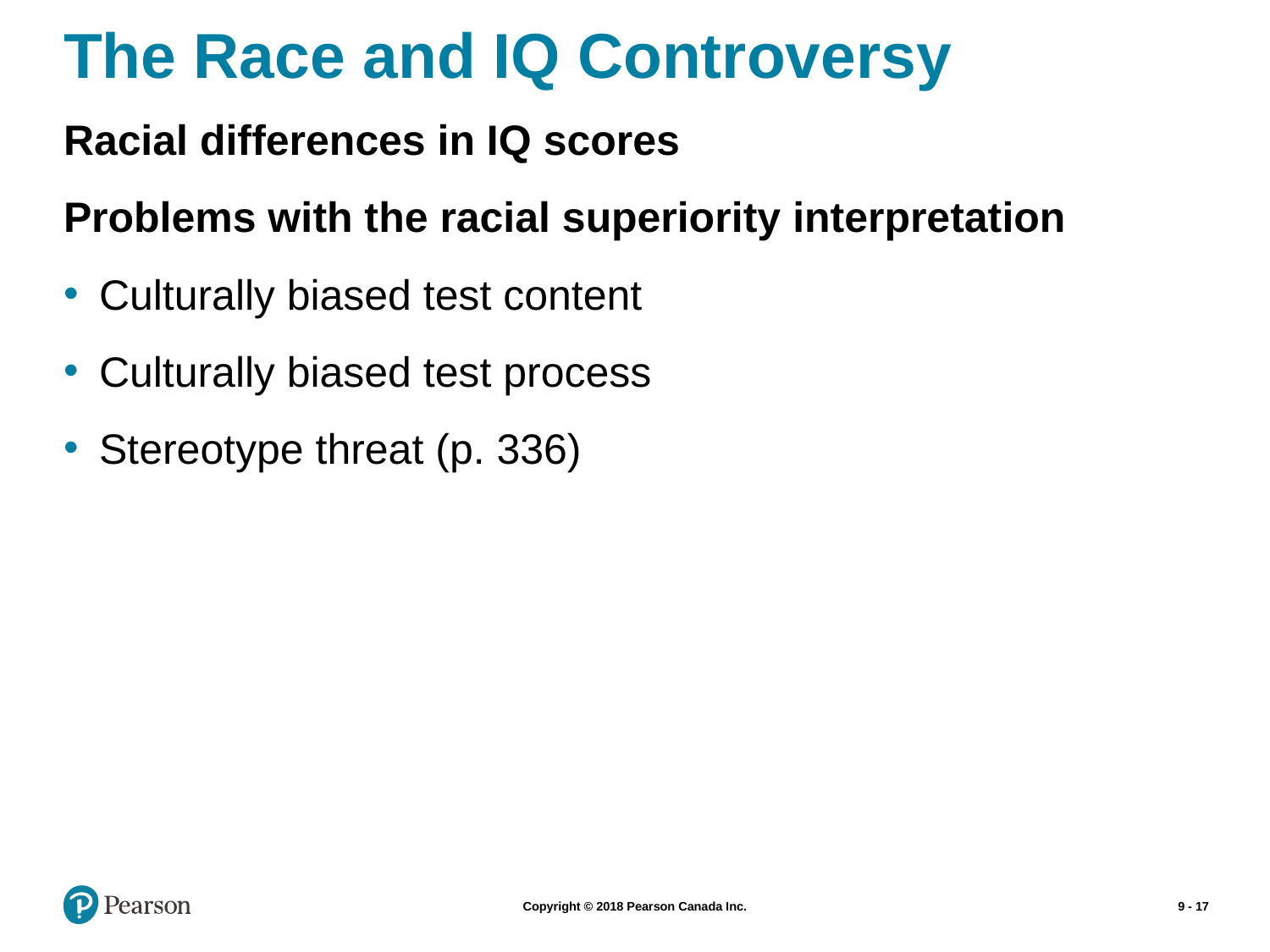

# The Race and IQ Controversy
Racial differences in IQ scores
Problems with the racial superiority interpretation
Culturally biased test content
Culturally biased test process
Stereotype threat (p. 336)